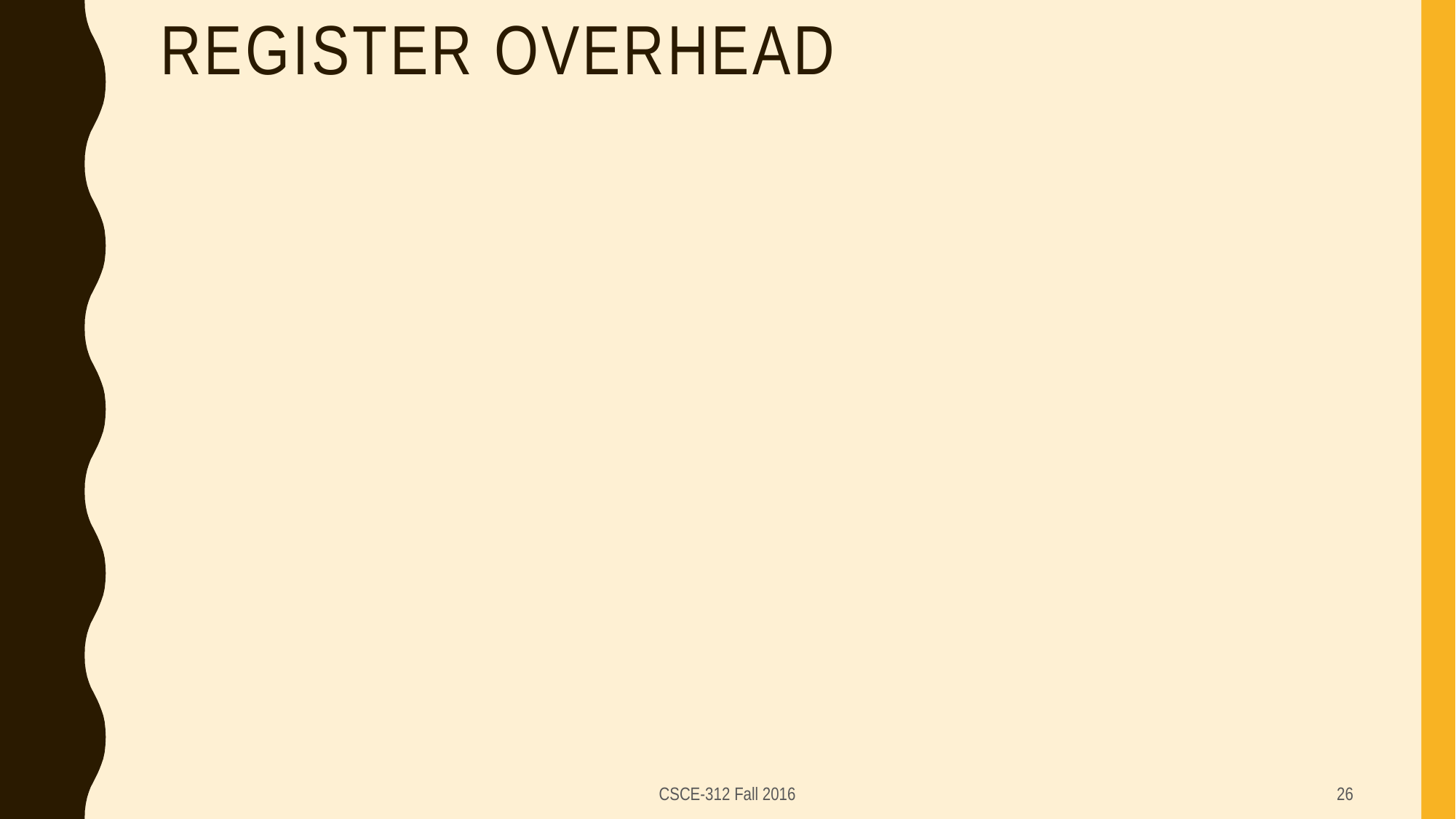

# Register Overhead
CSCE-312 Fall 2016
26